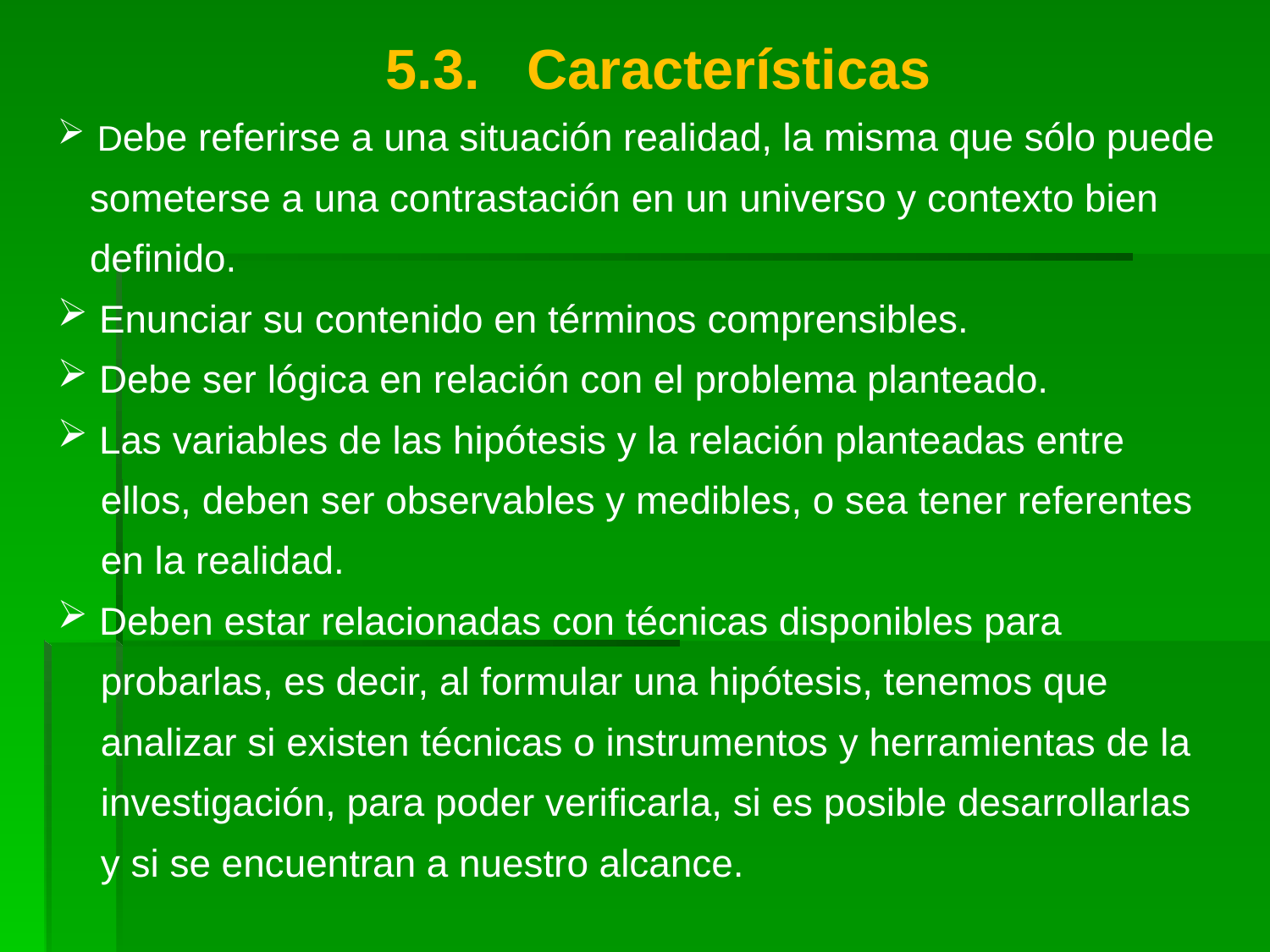

5.3.   Características
 Debe referirse a una situación realidad, la misma que sólo puede
   someterse a una contrastación en un universo y contexto bien
   definido.
 Enunciar su contenido en términos comprensibles.
 Debe ser lógica en relación con el problema planteado.
 Las variables de las hipótesis y la relación planteadas entre
    ellos, deben ser observables y medibles, o sea tener referentes
    en la realidad.
 Deben estar relacionadas con técnicas disponibles para
    probarlas, es decir, al formular una hipótesis, tenemos que
    analizar si existen técnicas o instrumentos y herramientas de la
    investigación, para poder verificarla, si es posible desarrollarlas
    y si se encuentran a nuestro alcance.